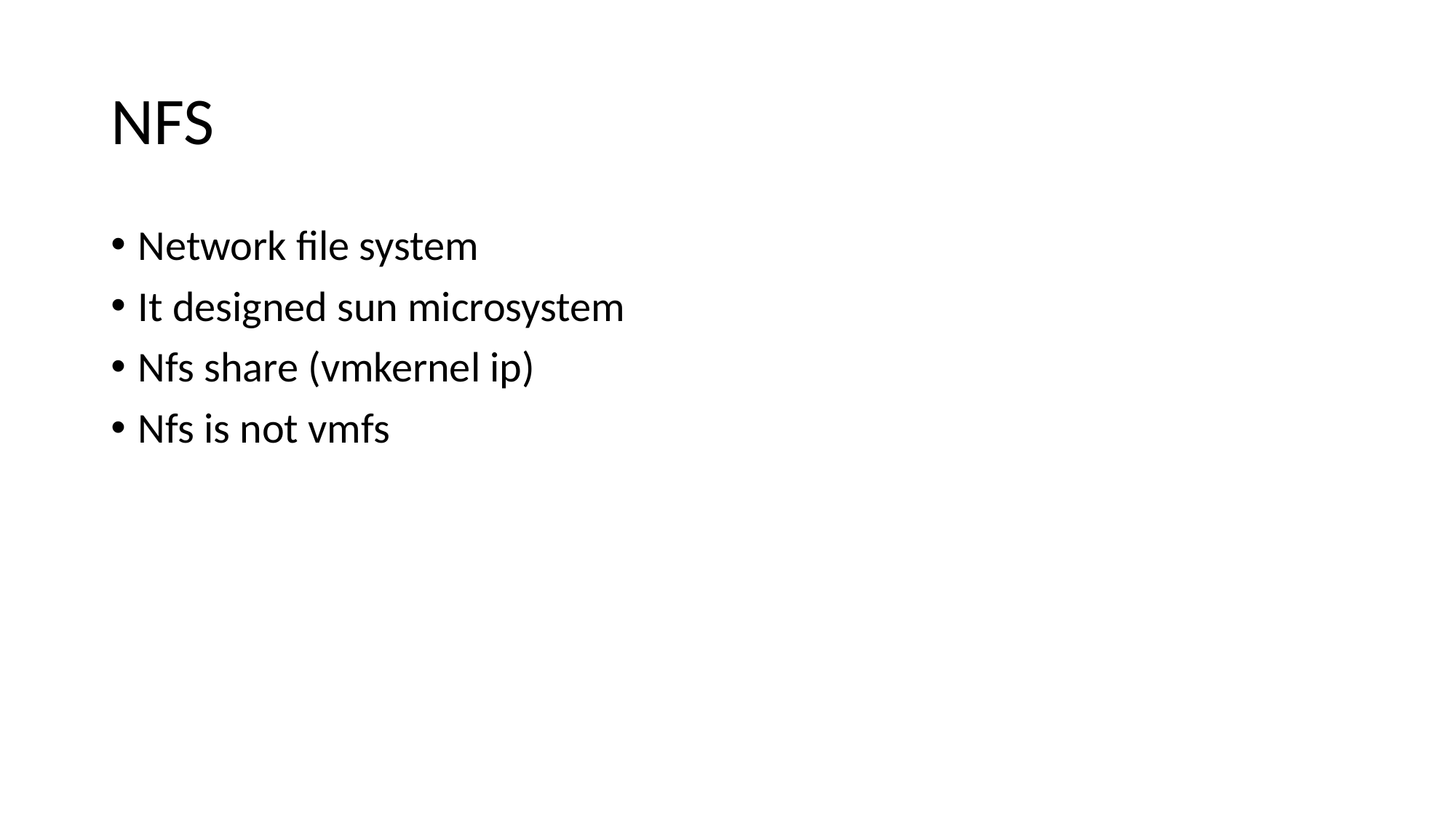

# NFS
Network file system
It designed sun microsystem
Nfs share (vmkernel ip)
Nfs is not vmfs